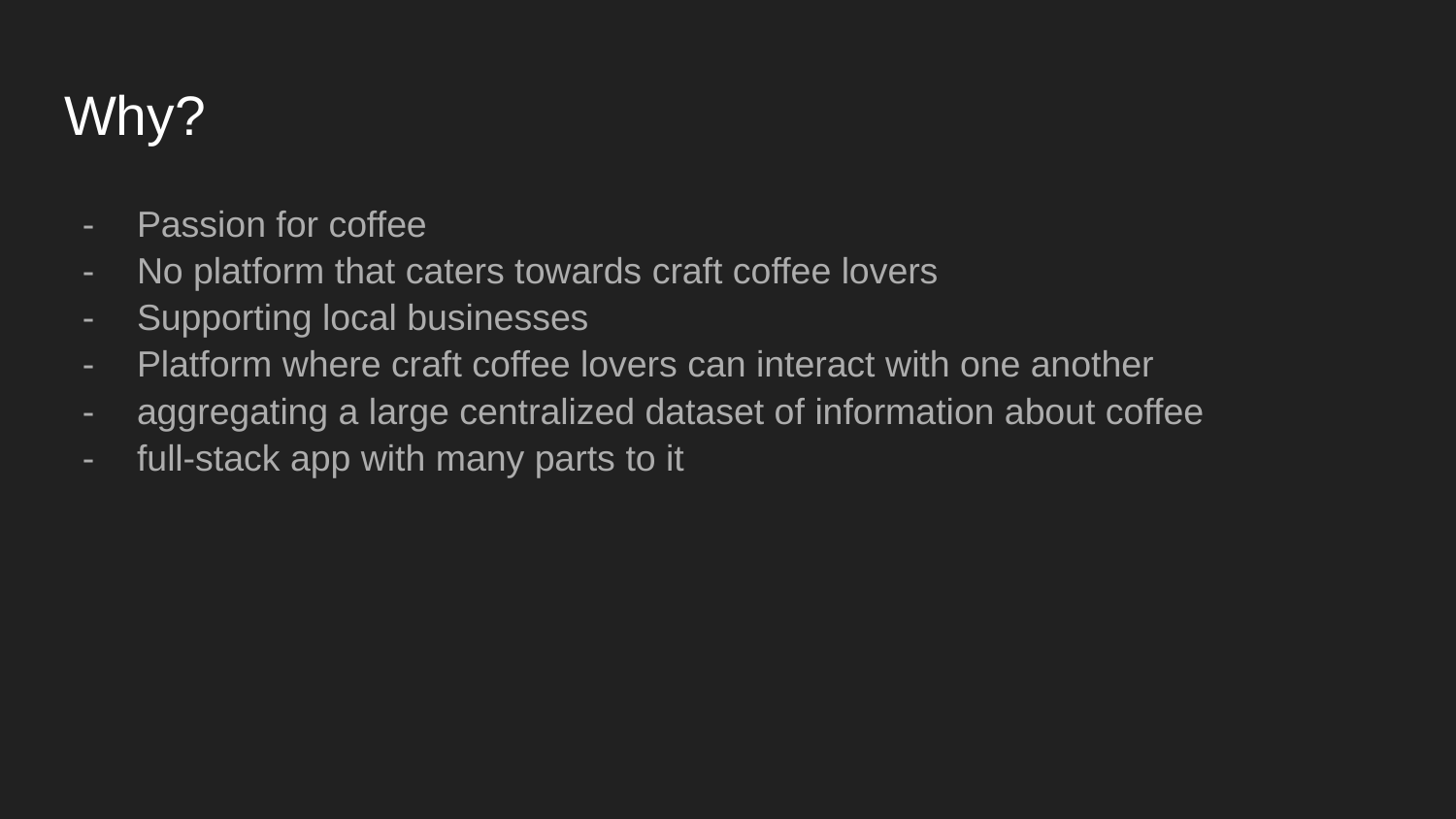

# Why?
Passion for coffee
No platform that caters towards craft coffee lovers
Supporting local businesses
Platform where craft coffee lovers can interact with one another
aggregating a large centralized dataset of information about coffee
full-stack app with many parts to it